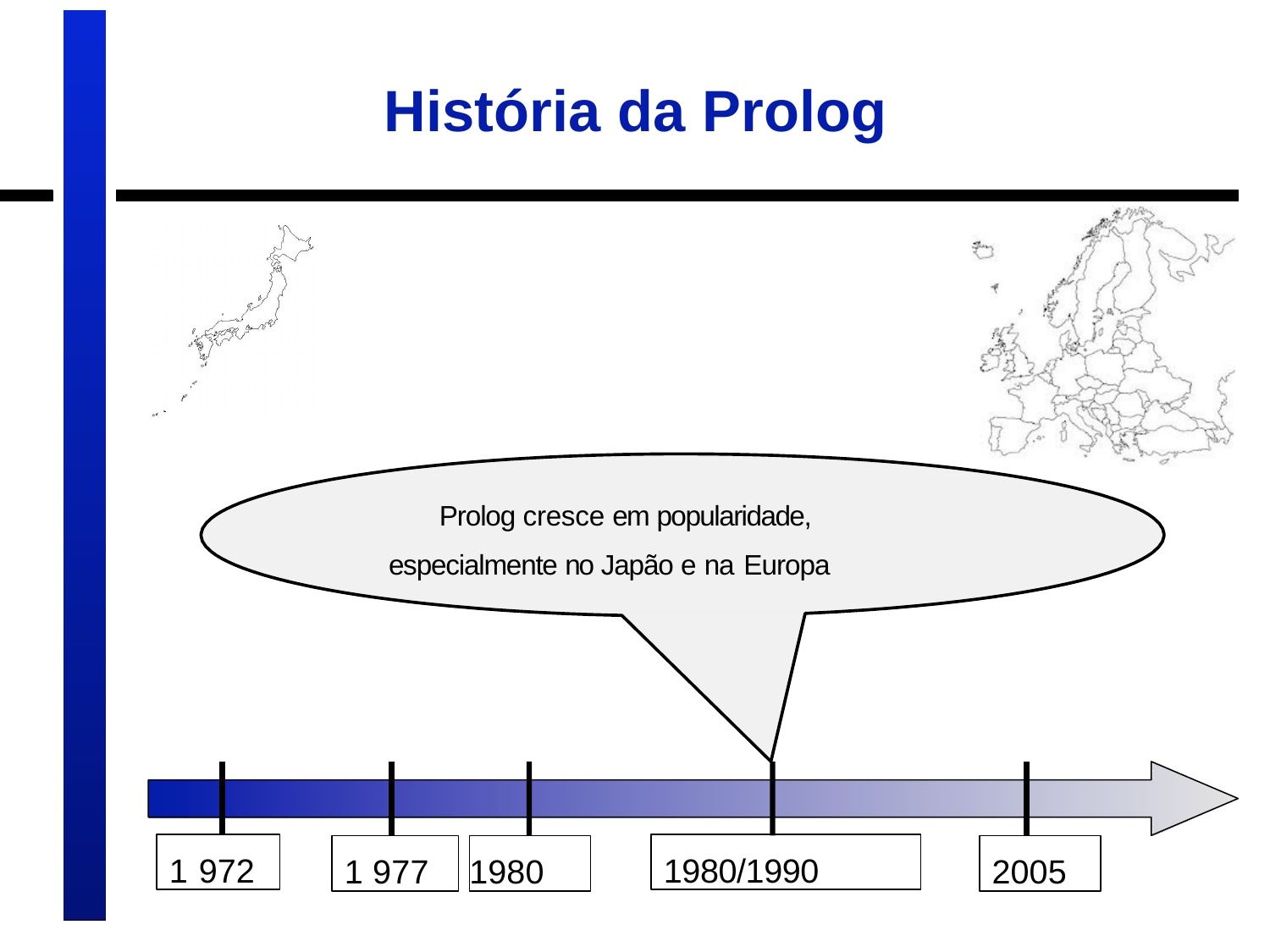

# História da Prolog

Prolog cresce em popularidade,  especialmente no Japão e na Europa

1 972
1980/1990
1 977
1980
2005